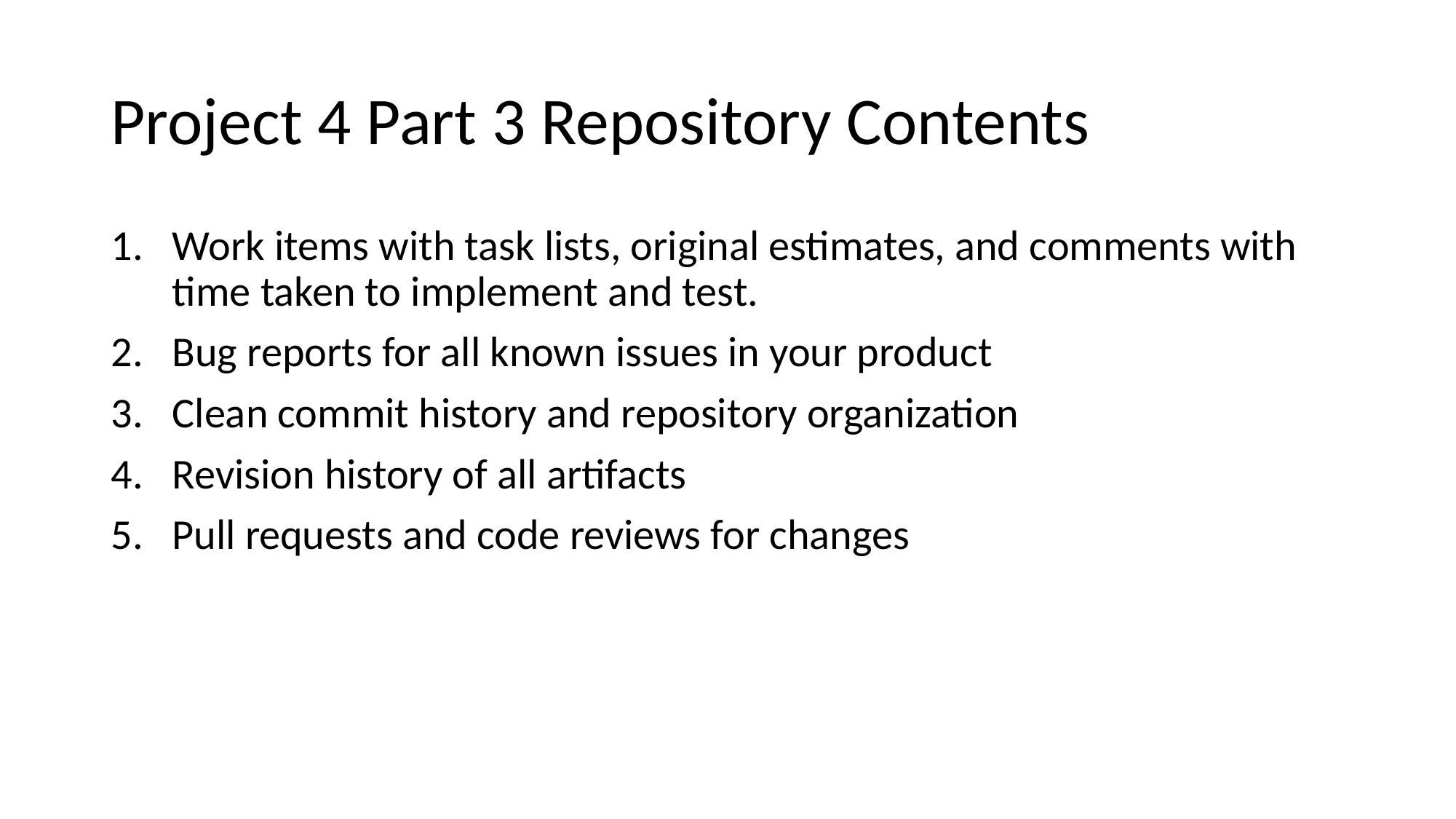

# Project 4 Part 3 Repository Contents
Work items with task lists, original estimates, and comments with time taken to implement and test.
Bug reports for all known issues in your product
Clean commit history and repository organization
Revision history of all artifacts
Pull requests and code reviews for changes